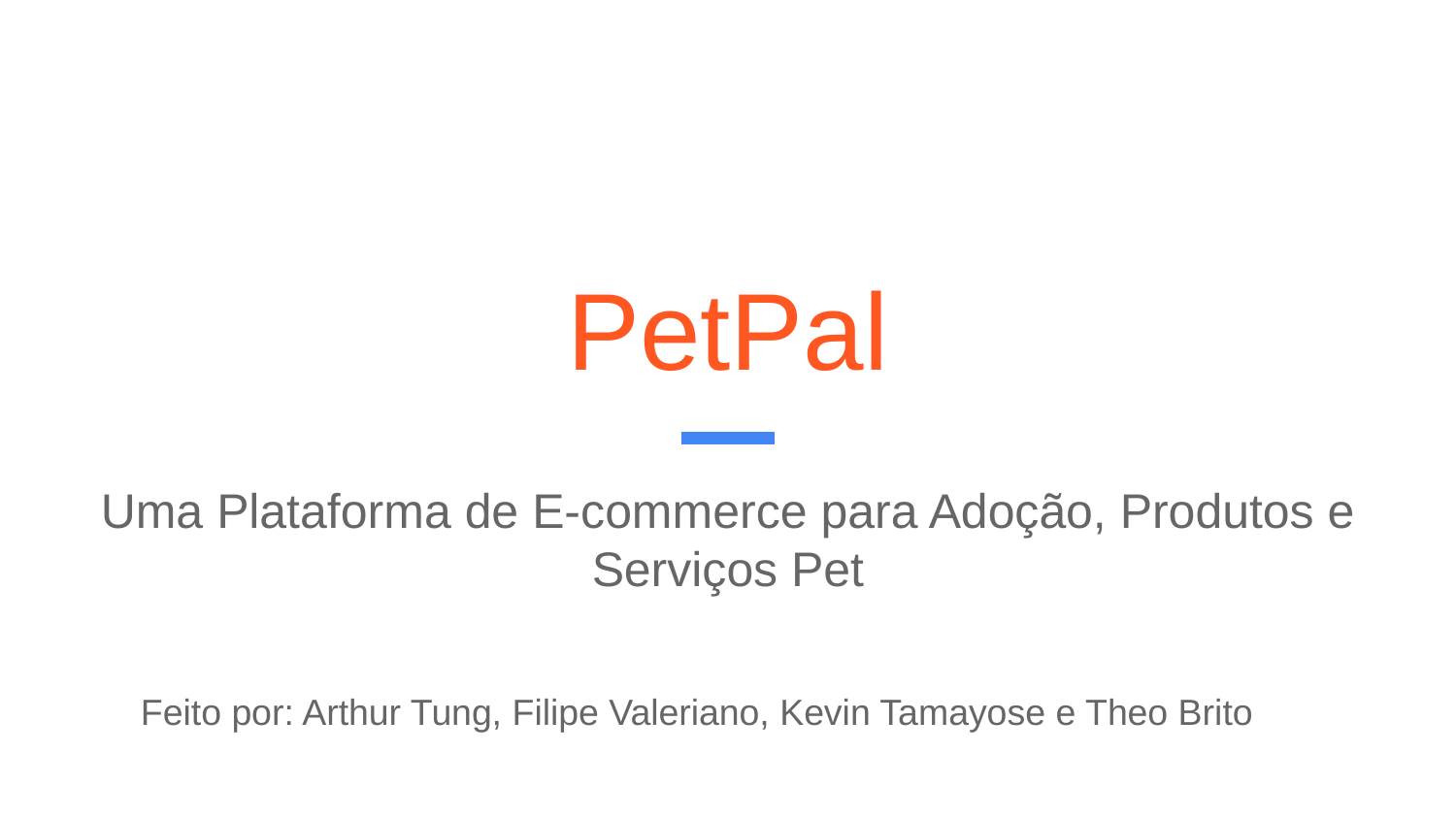

# PetPal
Uma Plataforma de E-commerce para Adoção, Produtos e Serviços Pet

Feito por: Arthur Tung, Filipe Valeriano, Kevin Tamayose e Theo Brito